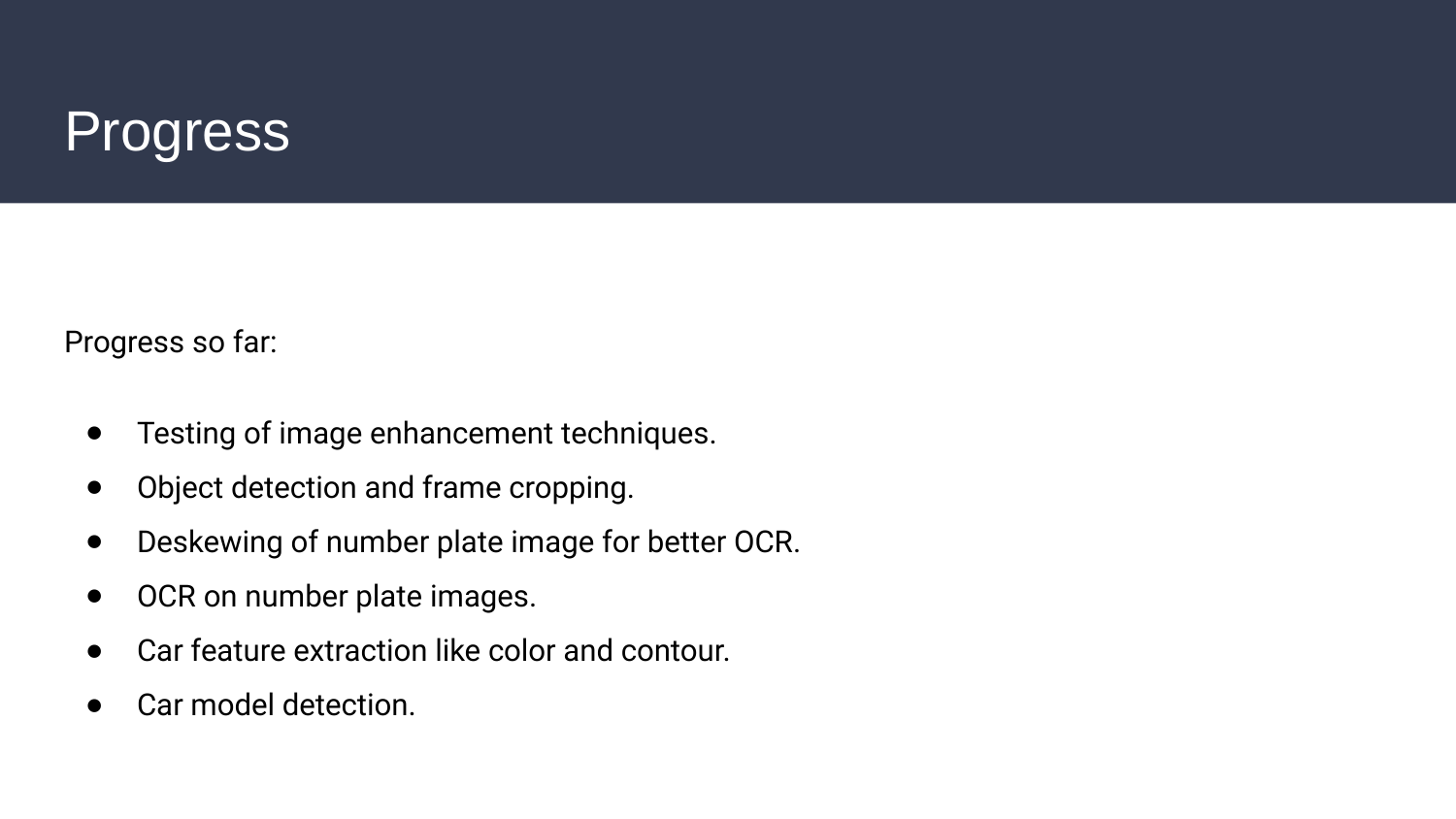

# Progress
Progress so far:

Testing of image enhancement techniques.
Object detection and frame cropping.
Deskewing of number plate image for better OCR.
OCR on number plate images.
Car feature extraction like color and contour.
Car model detection.